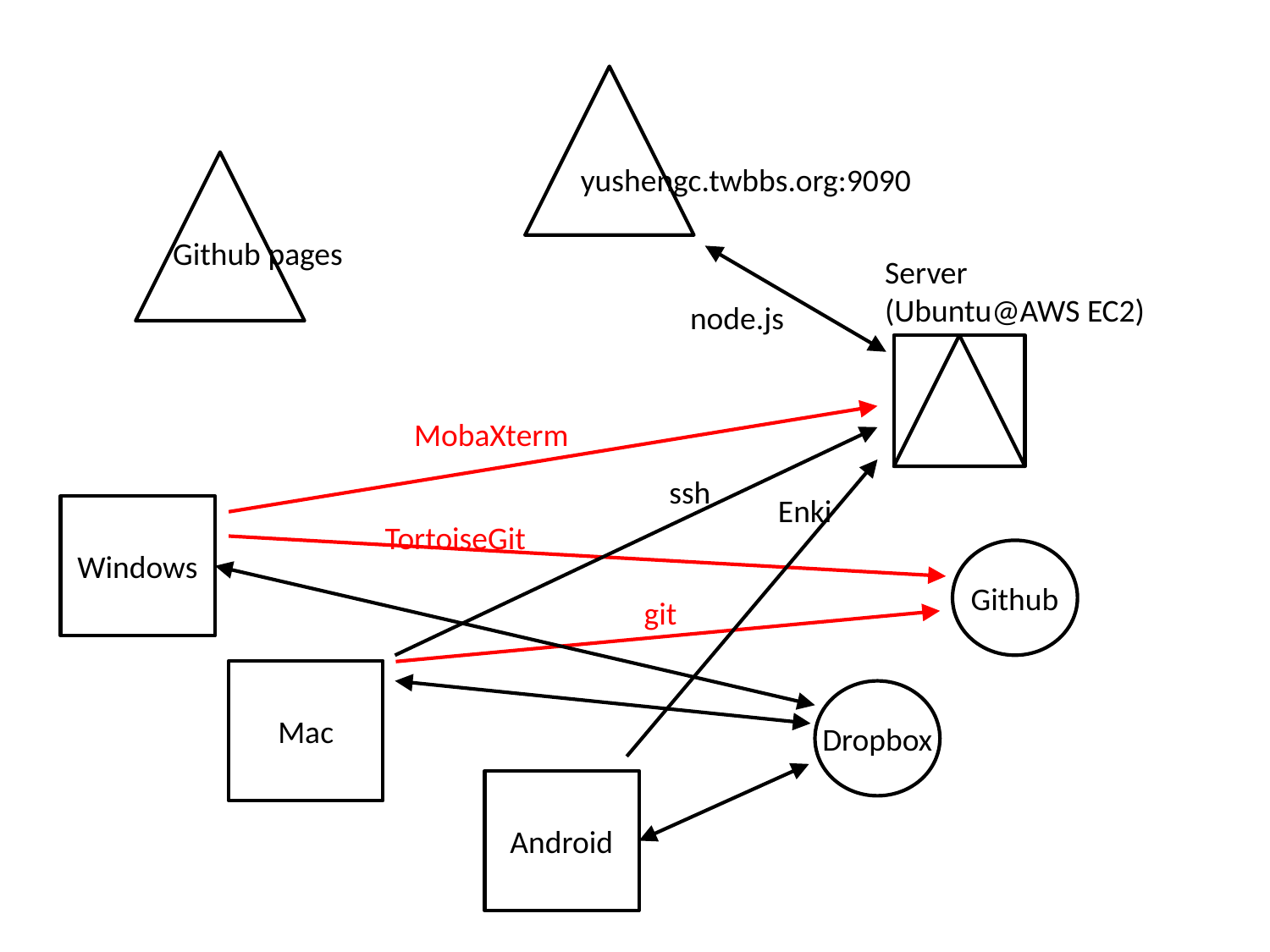

yushengc.twbbs.org:9090

Github pages
Server
(Ubuntu@AWS EC2)

node.js
MobaXterm
ssh
Enki

TortoiseGit
Windows

Github
git

Mac
Dropbox

Android